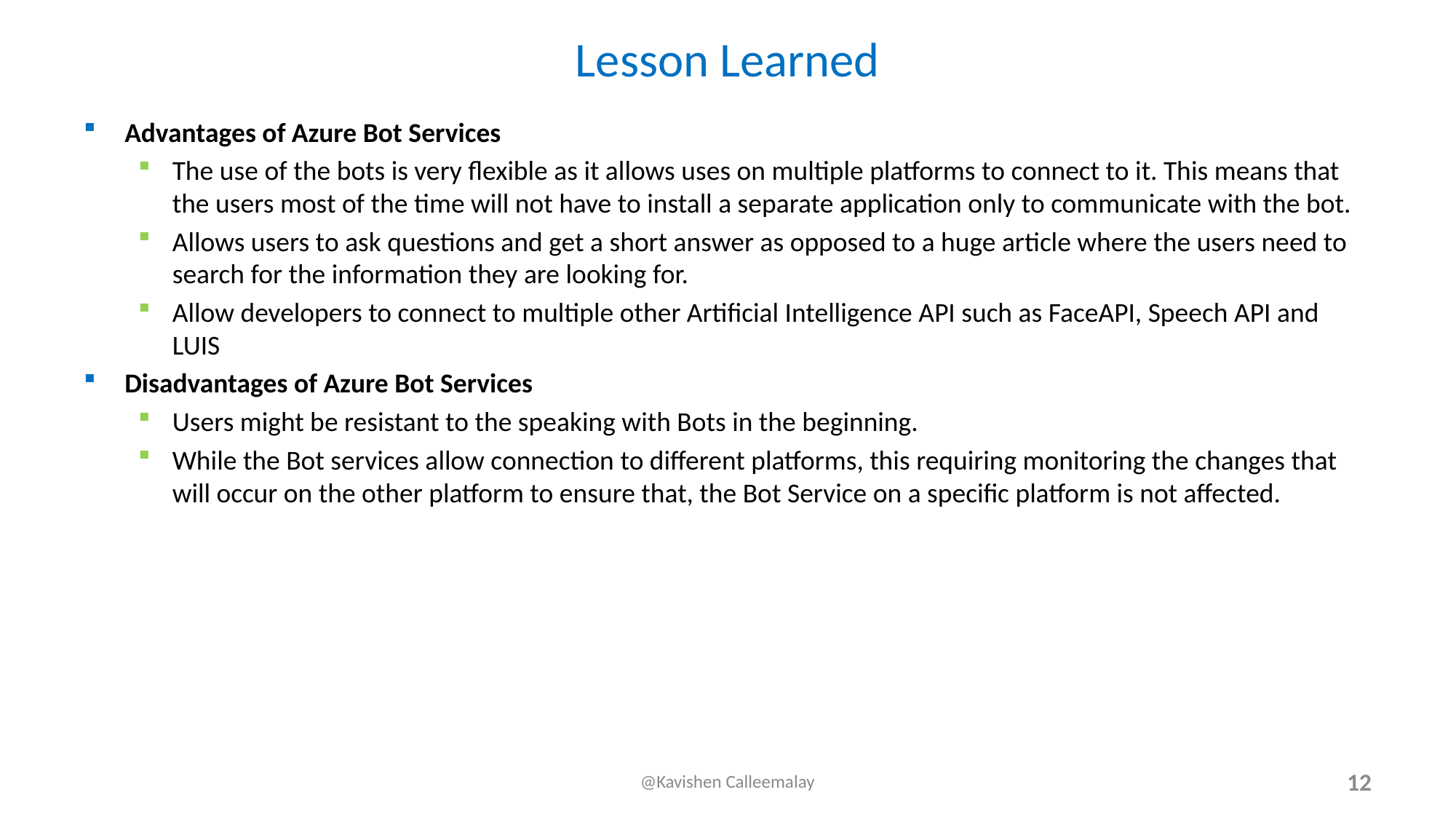

# Lesson Learned
Advantages of Azure Bot Services
The use of the bots is very flexible as it allows uses on multiple platforms to connect to it. This means that the users most of the time will not have to install a separate application only to communicate with the bot.
Allows users to ask questions and get a short answer as opposed to a huge article where the users need to search for the information they are looking for.
Allow developers to connect to multiple other Artificial Intelligence API such as FaceAPI, Speech API and LUIS
Disadvantages of Azure Bot Services
Users might be resistant to the speaking with Bots in the beginning.
While the Bot services allow connection to different platforms, this requiring monitoring the changes that will occur on the other platform to ensure that, the Bot Service on a specific platform is not affected.

@Kavishen Calleemalay
12